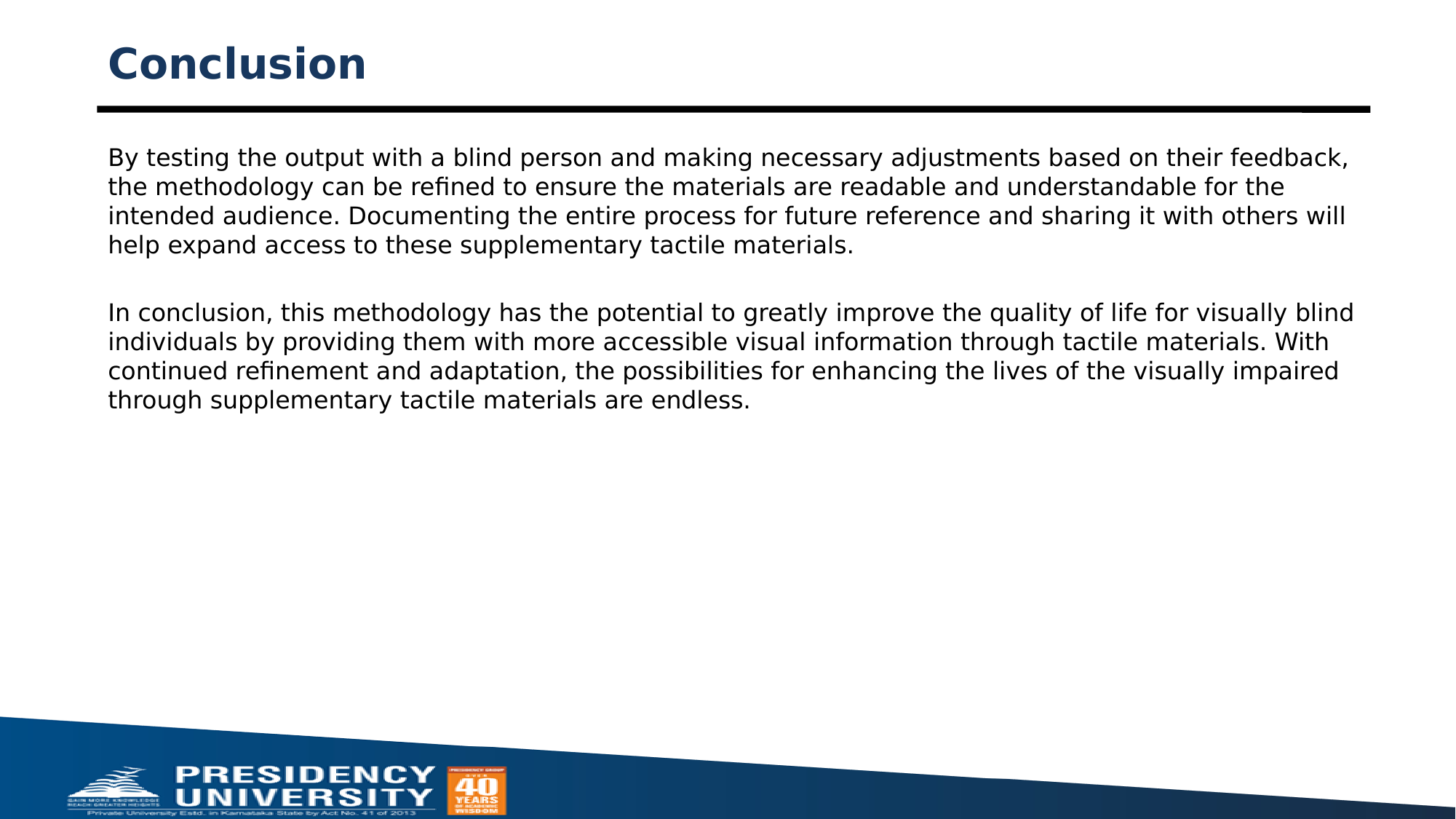

# Conclusion
By testing the output with a blind person and making necessary adjustments based on their feedback, the methodology can be refined to ensure the materials are readable and understandable for the intended audience. Documenting the entire process for future reference and sharing it with others will help expand access to these supplementary tactile materials.

In conclusion, this methodology has the potential to greatly improve the quality of life for visually blind individuals by providing them with more accessible visual information through tactile materials. With continued refinement and adaptation, the possibilities for enhancing the lives of the visually impaired through supplementary tactile materials are endless.